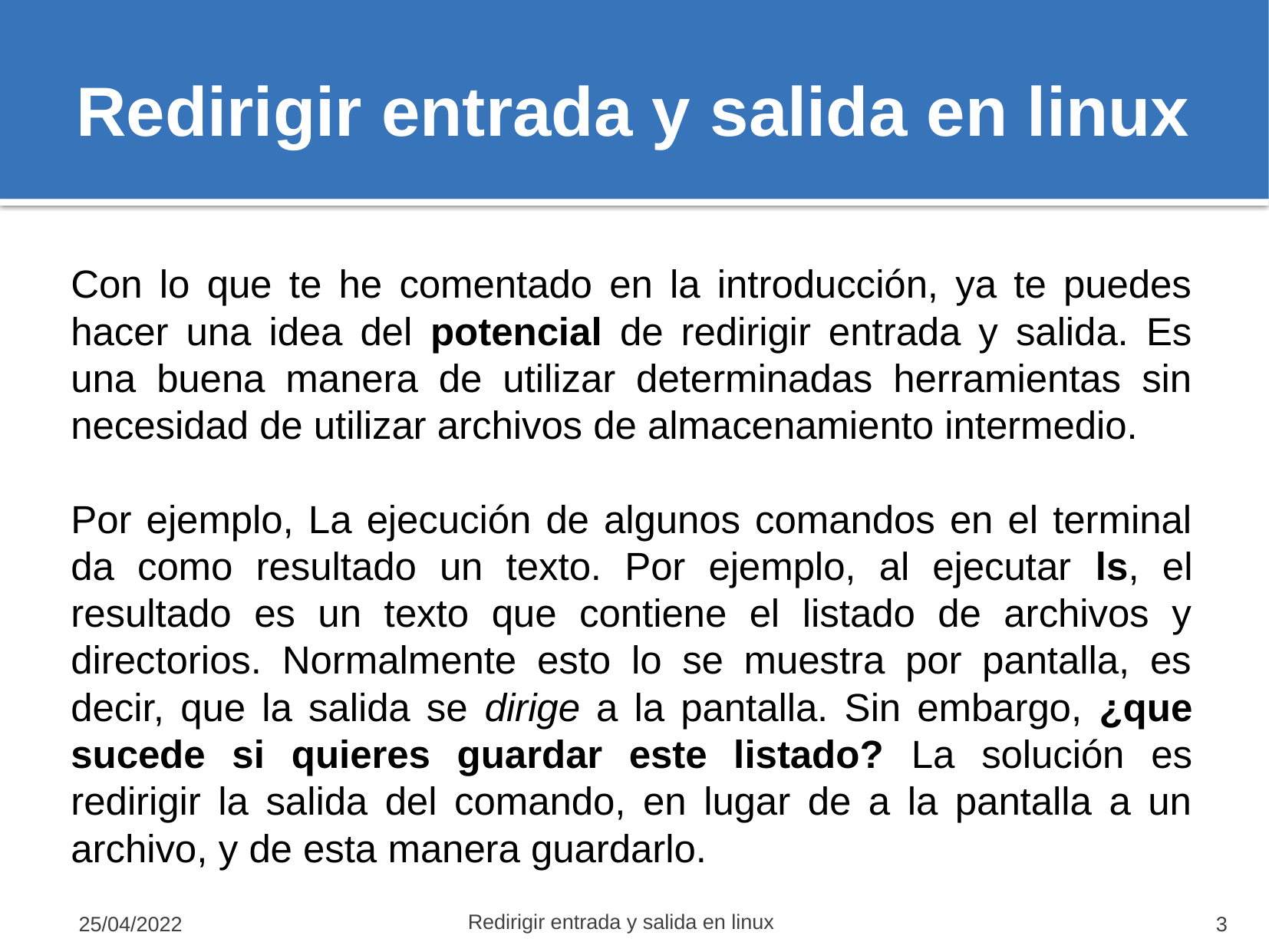

# Redirigir entrada y salida en linux
Con lo que te he comentado en la introducción, ya te puedes hacer una idea del potencial de redirigir entrada y salida. Es una buena manera de utilizar determinadas herramientas sin necesidad de utilizar archivos de almacenamiento intermedio.

Por ejemplo, La ejecución de algunos comandos en el terminal da como resultado un texto. Por ejemplo, al ejecutar ls, el resultado es un texto que contiene el listado de archivos y directorios. Normalmente esto lo se muestra por pantalla, es decir, que la salida se dirige a la pantalla. Sin embargo, ¿que sucede si quieres guardar este listado? La solución es redirigir la salida del comando, en lugar de a la pantalla a un archivo, y de esta manera guardarlo.
Redirigir entrada y salida en linux
25/04/2022
3